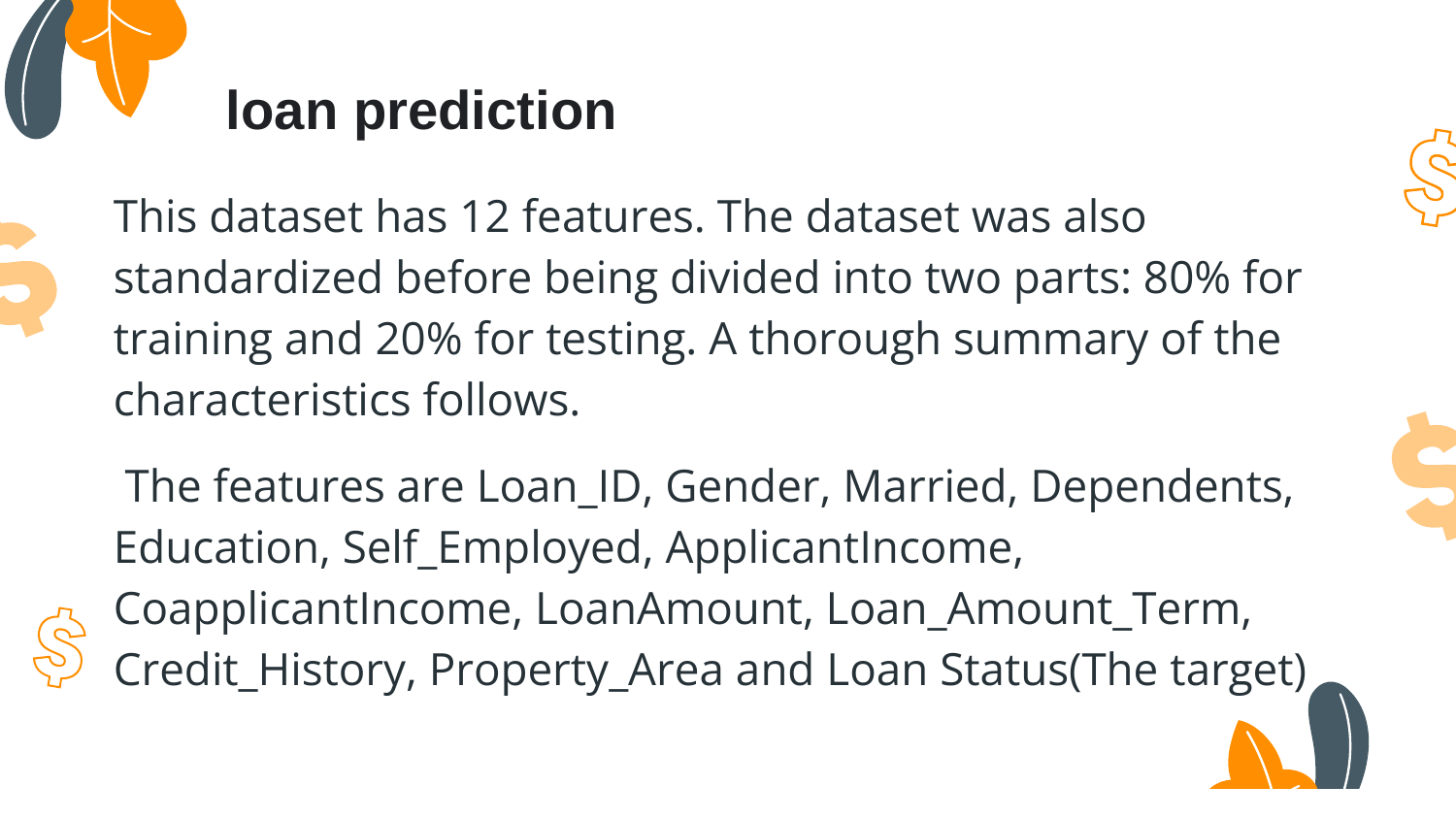

# loan prediction

This dataset has 12 features. The dataset was also standardized before being divided into two parts: 80% for training and 20% for testing. A thorough summary of the characteristics follows.
 The features are Loan_ID, Gender, Married, Dependents, Education, Self_Employed, ApplicantIncome, CoapplicantIncome, LoanAmount, Loan_Amount_Term, Credit_History, Property_Area and Loan Status(The target)